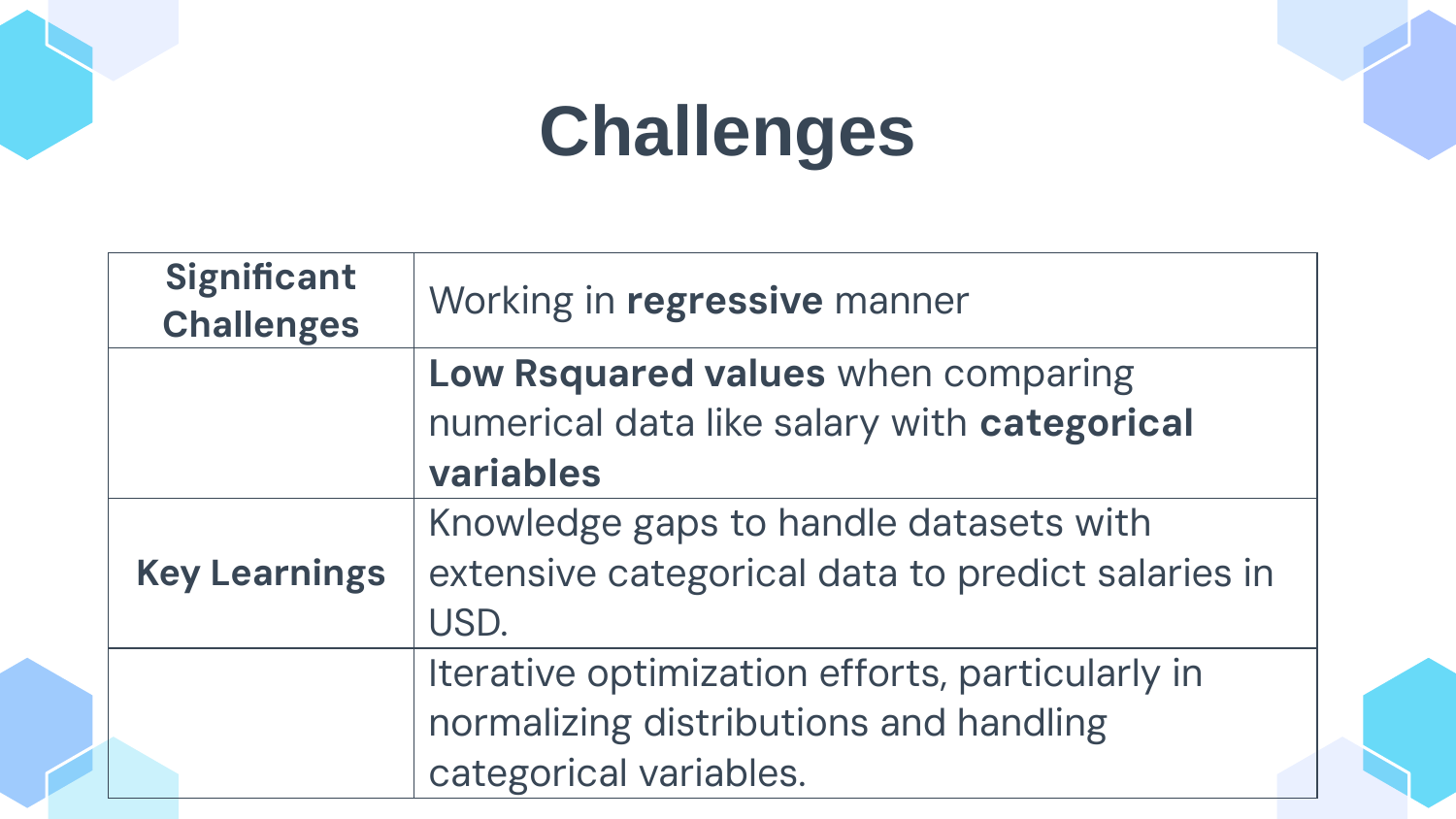

# Challenges
| Significant Challenges | Working in regressive manner |
| --- | --- |
|  | Low Rsquared values when comparing numerical data like salary with categorical variables |
| Key Learnings | Knowledge gaps to handle datasets with extensive categorical data to predict salaries in USD. |
|  | Iterative optimization efforts, particularly in normalizing distributions and handling categorical variables. |